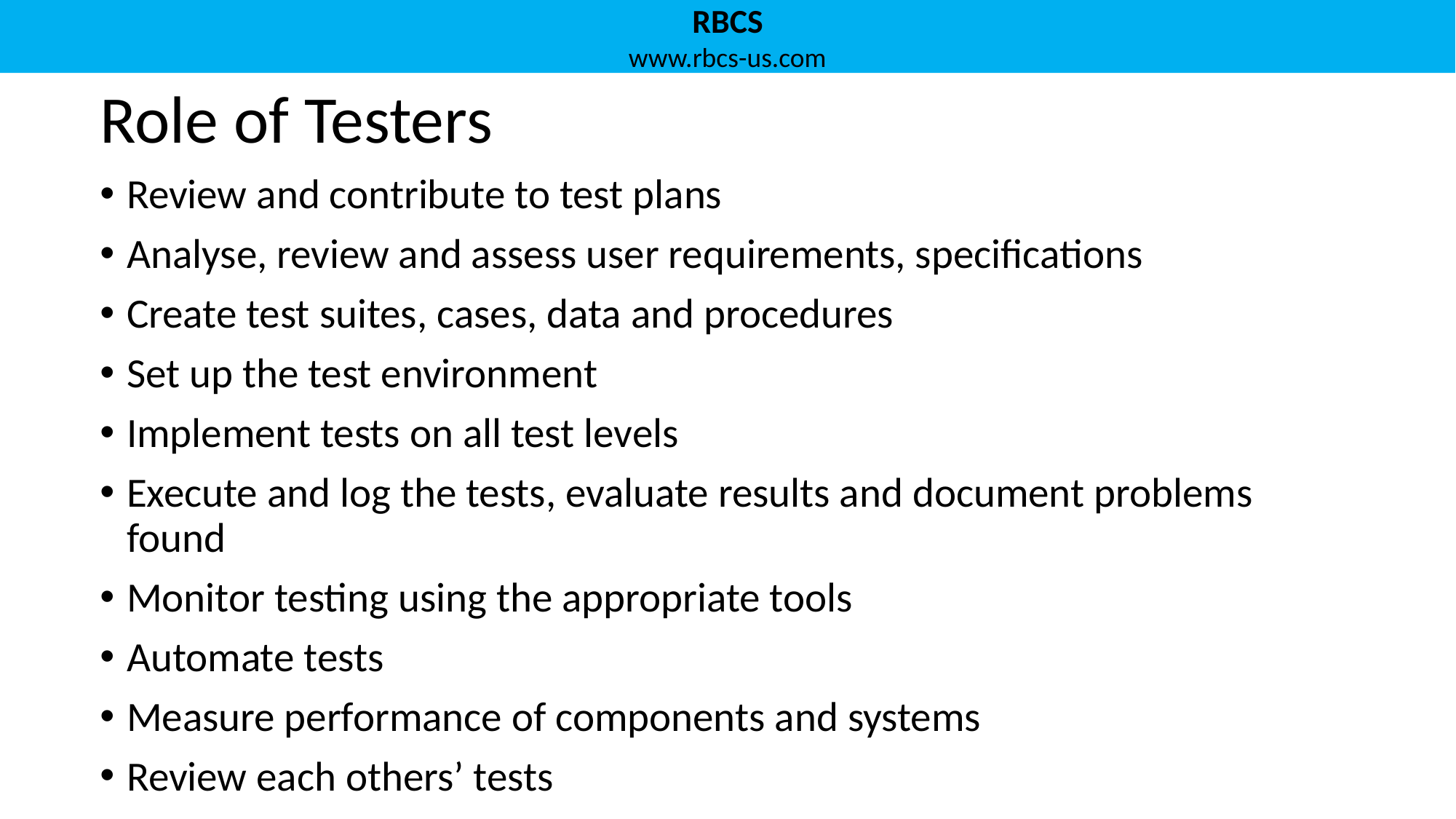

# Role of Testers
Review and contribute to test plans
Analyse, review and assess user requirements, specifications
Create test suites, cases, data and procedures
Set up the test environment
Implement tests on all test levels
Execute and log the tests, evaluate results and document problems found
Monitor testing using the appropriate tools
Automate tests
Measure performance of components and systems
Review each others’ tests